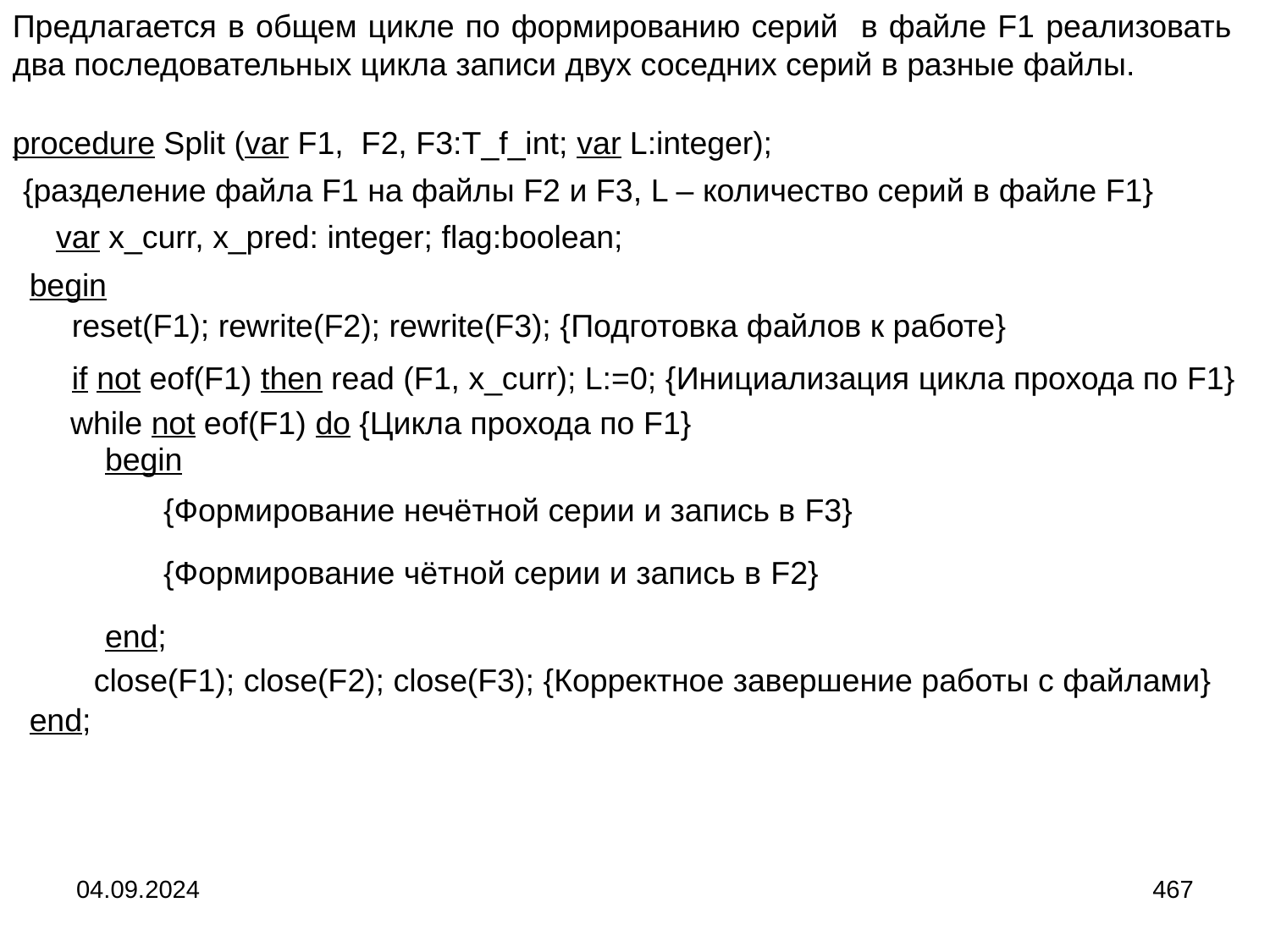

Предлагается в общем цикле по формированию серий  в файле F1 реализовать два последовательных цикла записи двух соседних серий в разные файлы.
procedure Split (var F1,  F2, F3:T_f_int; var L:integer);
{разделение файла F1 на файлы F2 и F3, L – количество серий в файле F1}
  var x_curr, x_pred: integer; flag:boolean;
begin
  reset(F1); rewrite(F2); rewrite(F3); {Подготовка файлов к работе}
  if not eof(F1) then read (F1, x_curr); L:=0; {Инициализация цикла прохода по F1}
  while not eof(F1) do {Цикла прохода по F1}
begin
{Формирование нечётной серии и запись в F3}
{Формирование чётной серии и запись в F2}
end;
  close(F1); close(F2); close(F3); {Корректное завершение работы с файлами}
end;
04.09.2024
467